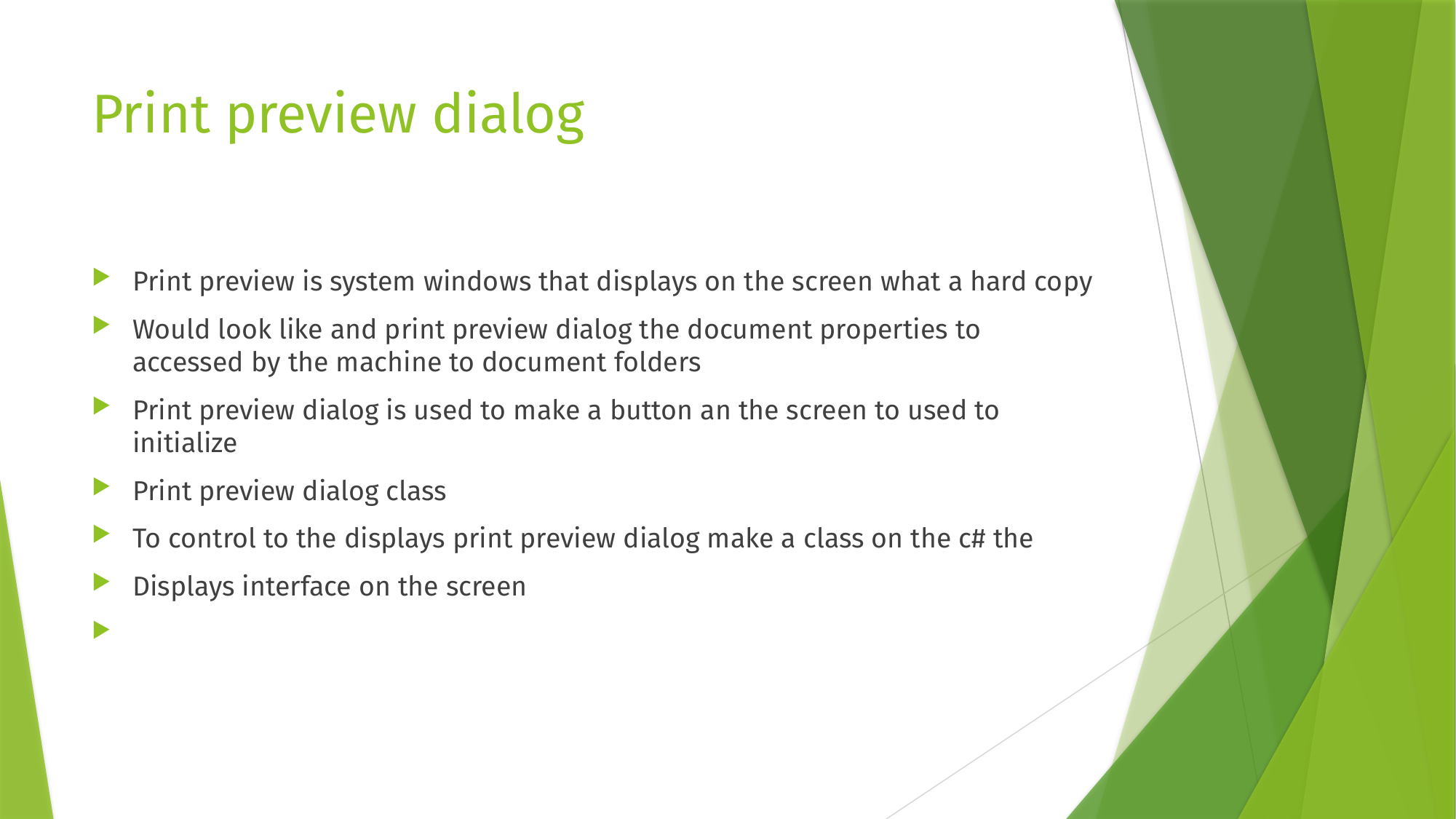

# Print preview dialog
Print preview is system windows that displays on the screen what a hard copy
Would look like and print preview dialog the document properties to accessed by the machine to document folders
Print preview dialog is used to make a button an the screen to used to initialize
Print preview dialog class
To control to the displays print preview dialog make a class on the c# the
Displays interface on the screen